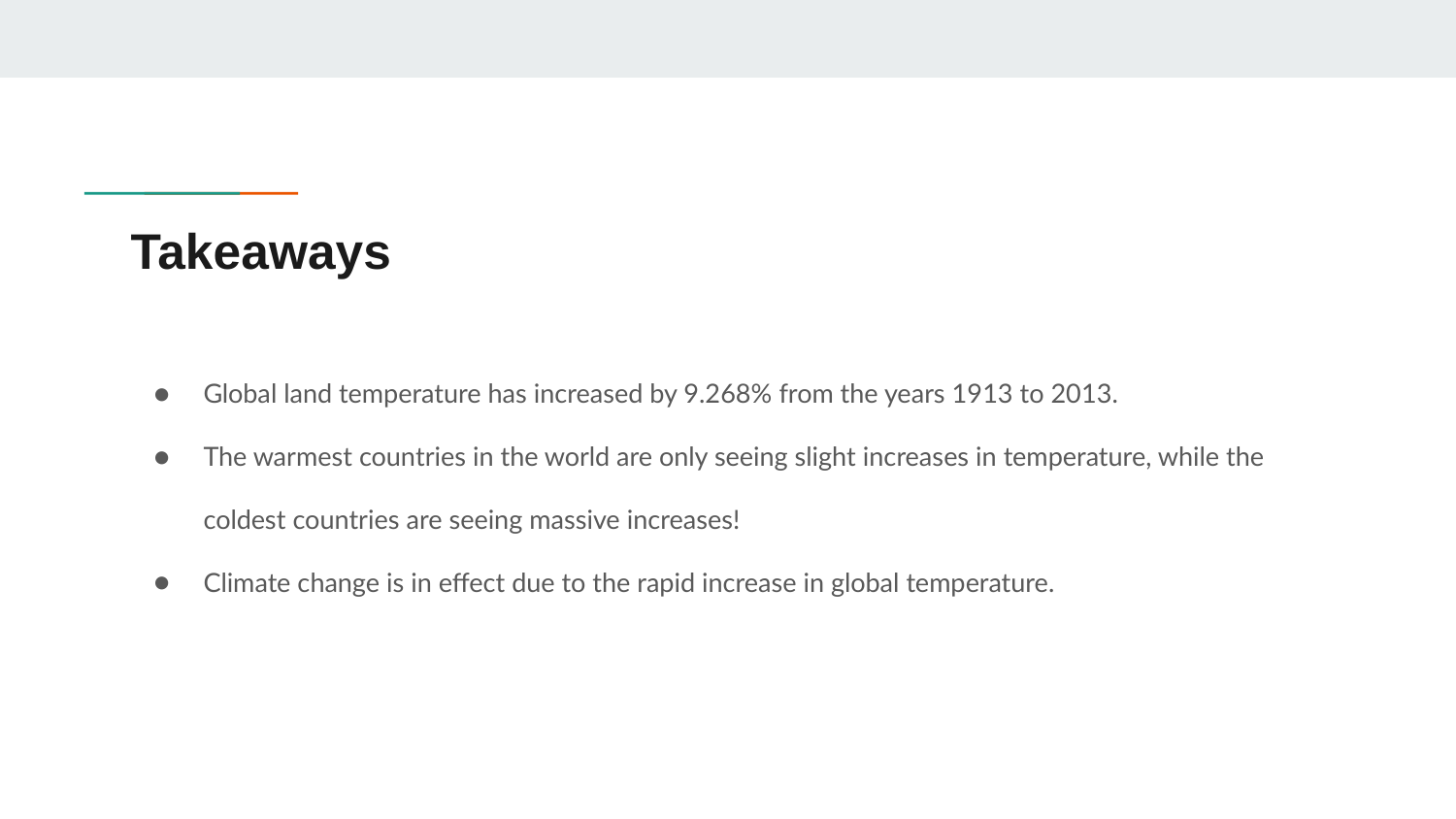

# Takeaways
Global land temperature has increased by 9.268% from the years 1913 to 2013.
The warmest countries in the world are only seeing slight increases in temperature, while the coldest countries are seeing massive increases!
Climate change is in effect due to the rapid increase in global temperature.